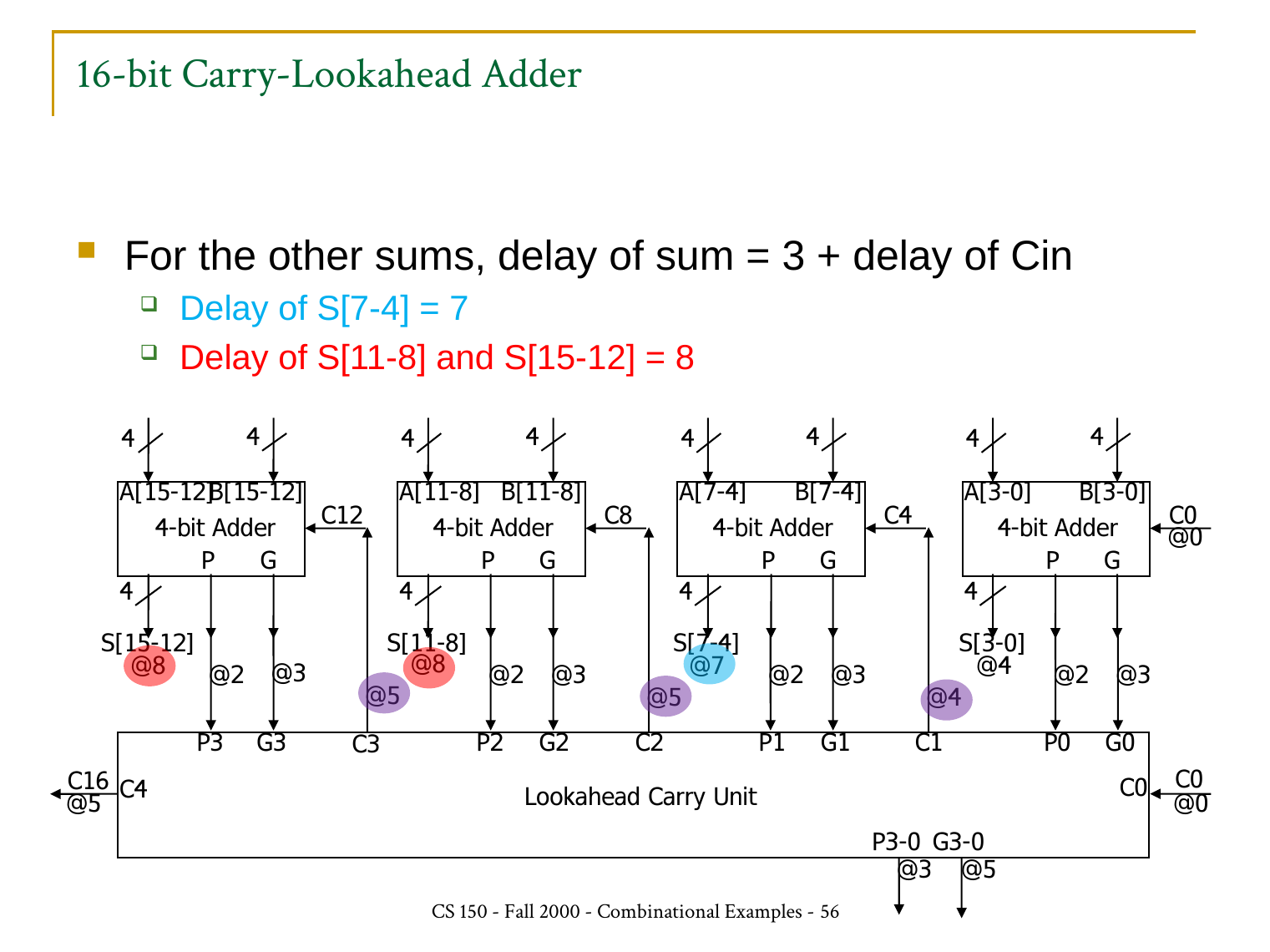

# 16-bit Carry-Lookahead Adder
For the other sums, delay of sum = 3 + delay of Cin
Delay of S[7-4] = 7
Delay of S[11-8] and S[15-12] = 8

4
4

4-bit Adder

P
G

4

4
4

4-bit Adder

P
G

4

4
4

4-bit Adder

P
G

4

4
4

4-bit Adder

P
G

4

A[15-12]
B[15-12]
A[11-8]
B[11-8]
A[7-4]
B[7-4]
A[3-0]
B[3-0]
C12
C8
C4
C0
@0

S[15-12]
S[11-8]
S[7-4]
S[3-0]

@8
@8
@7
@4
@3
@2
@2
@3
@2
@3
@2
@3
@5
@5
@4
P3
G3
P2
G2
C2
P1
G1
C1
P0
G0

C3
C0
C16
C0
C4
Lookahead Carry Unit
@5
@0

P3-0
G3-0

@3
@5

CS 150 - Fall 2000 - Combinational Examples - 56